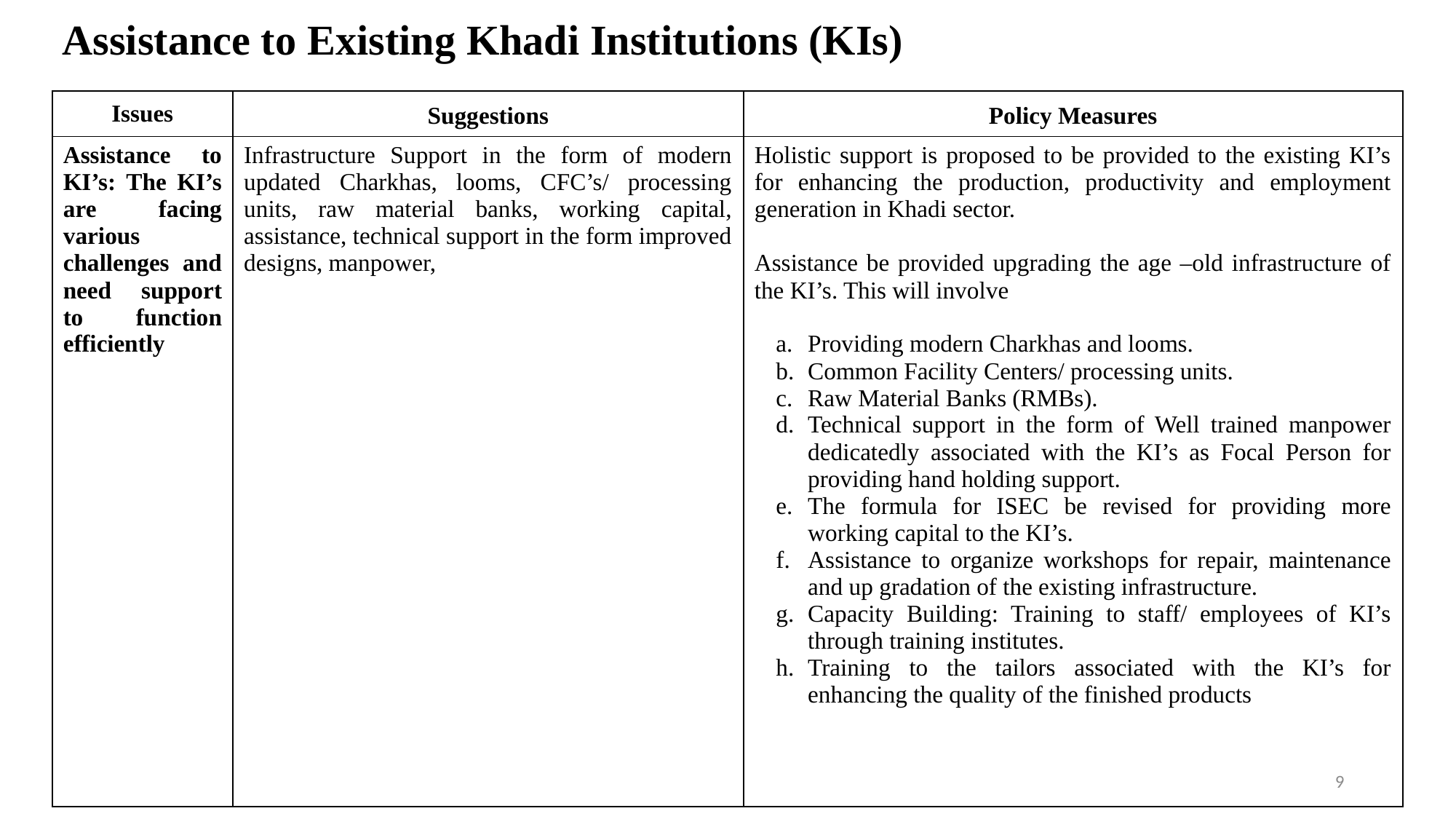

# Assistance to Existing Khadi Institutions (KIs)
| Issues | Suggestions | Policy Measures |
| --- | --- | --- |
| Assistance to KI’s: The KI’s are facing various challenges and need support to function efficiently | Infrastructure Support in the form of modern updated Charkhas, looms, CFC’s/ processing units, raw material banks, working capital, assistance, technical support in the form improved designs, manpower, | Holistic support is proposed to be provided to the existing KI’s for enhancing the production, productivity and employment generation in Khadi sector. Assistance be provided upgrading the age –old infrastructure of the KI’s. This will involve Providing modern Charkhas and looms. Common Facility Centers/ processing units. Raw Material Banks (RMBs). Technical support in the form of Well trained manpower dedicatedly associated with the KI’s as Focal Person for providing hand holding support. The formula for ISEC be revised for providing more working capital to the KI’s. Assistance to organize workshops for repair, maintenance and up gradation of the existing infrastructure. Capacity Building: Training to staff/ employees of KI’s through training institutes. Training to the tailors associated with the KI’s for enhancing the quality of the finished products |
9